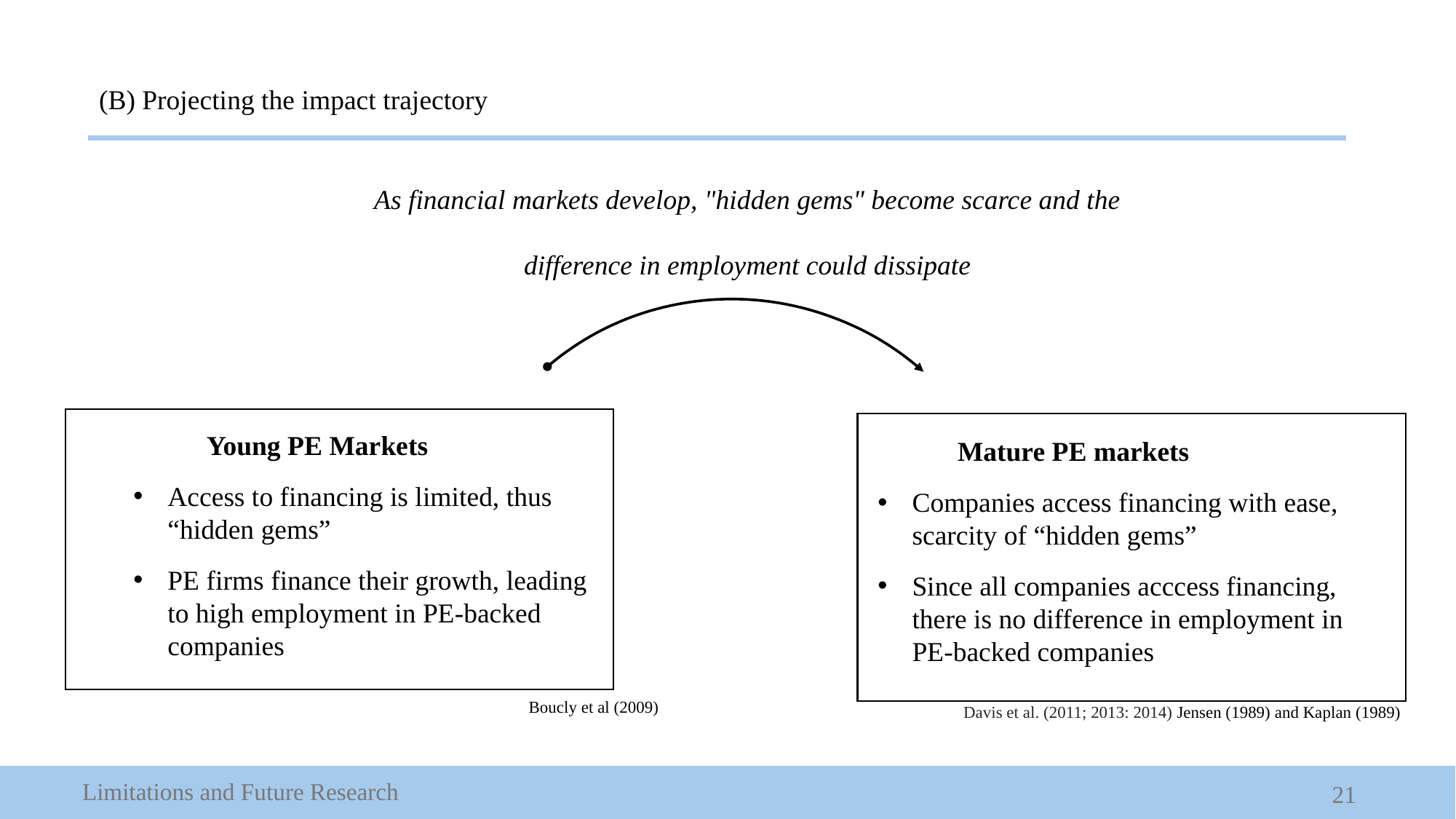

(B) Projecting the impact trajectory
As financial markets develop, "hidden gems" become scarce and the difference in employment could dissipate

   Young PE Markets
Access to financing is limited, thus “hidden gems”
PE firms finance their growth, leading to high employment in PE-backed companies

Mature PE markets
Companies access financing with ease, scarcity of “hidden gems”
Since all companies acccess financing, there is no difference in employment in PE-backed companies
	Boucly et al (2009)
Davis et al. (2011; 2013: 2014) Jensen (1989) and Kaplan (1989)

Limitations and Future Research
21